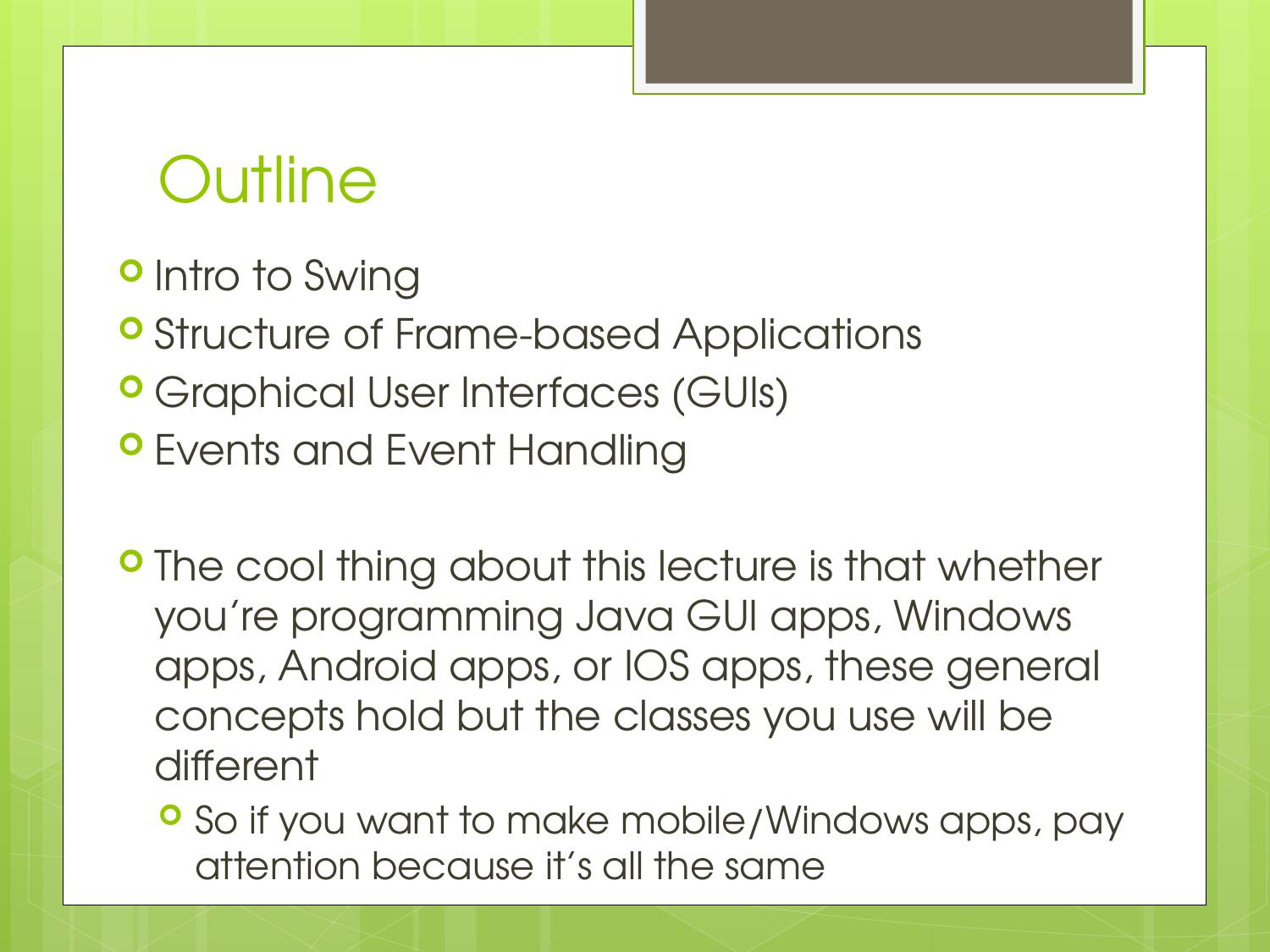

# Outline
Intro to Swing
Structure of Frame-based Applications
Graphical User Interfaces (GUIs)
Events and Event Handling

The cool thing about this lecture is that whether you’re programming Java GUI apps, Windows apps, Android apps, or IOS apps, these general concepts hold but the classes you use will be different
So if you want to make mobile/Windows apps, pay attention because it’s all the same